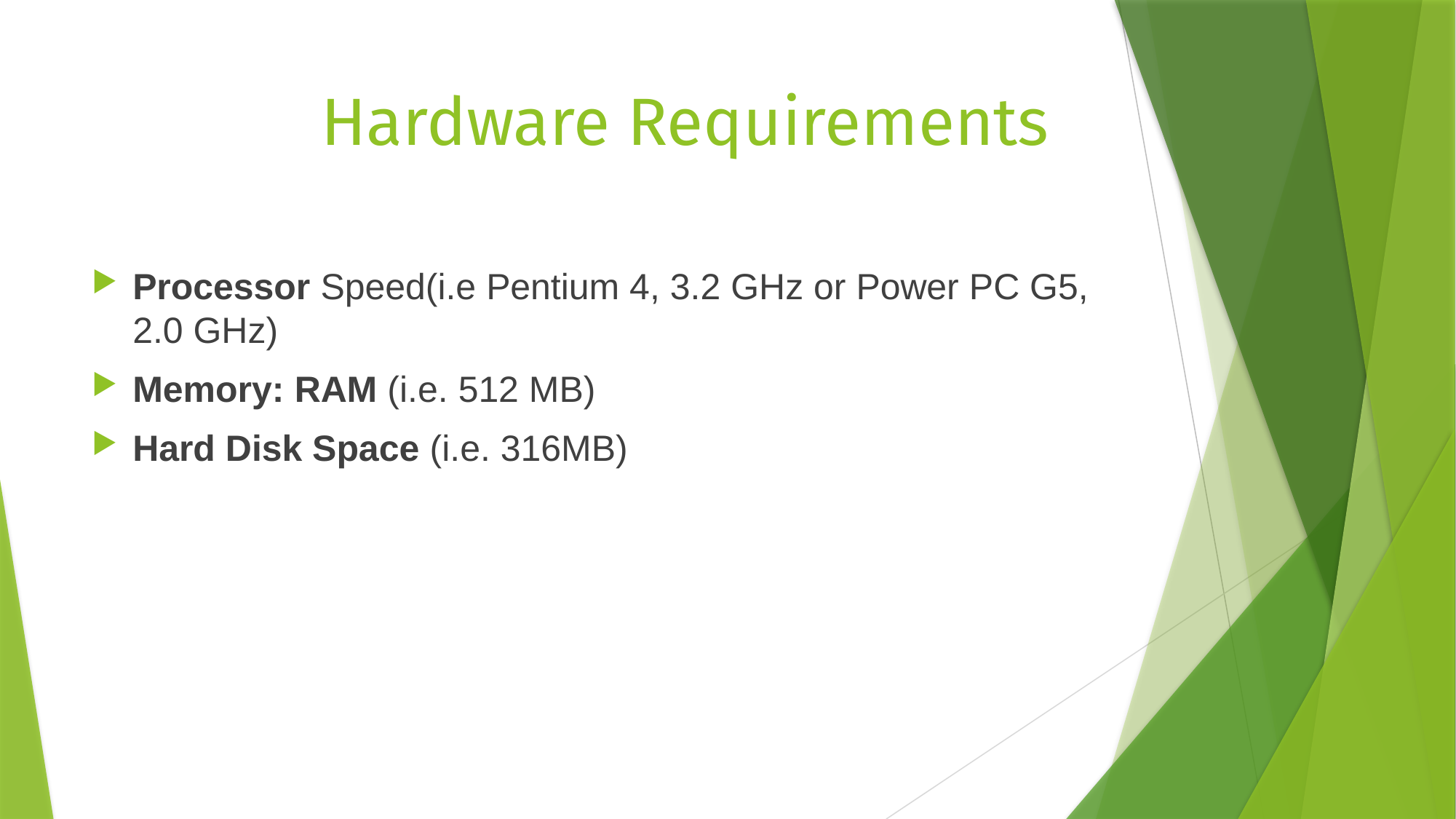

# Hardware Requirements
Processor Speed(i.e Pentium 4, 3.2 GHz or Power PC G5, 2.0 GHz)
Memory: RAM (i.e. 512 MB)
Hard Disk Space (i.e. 316MB)